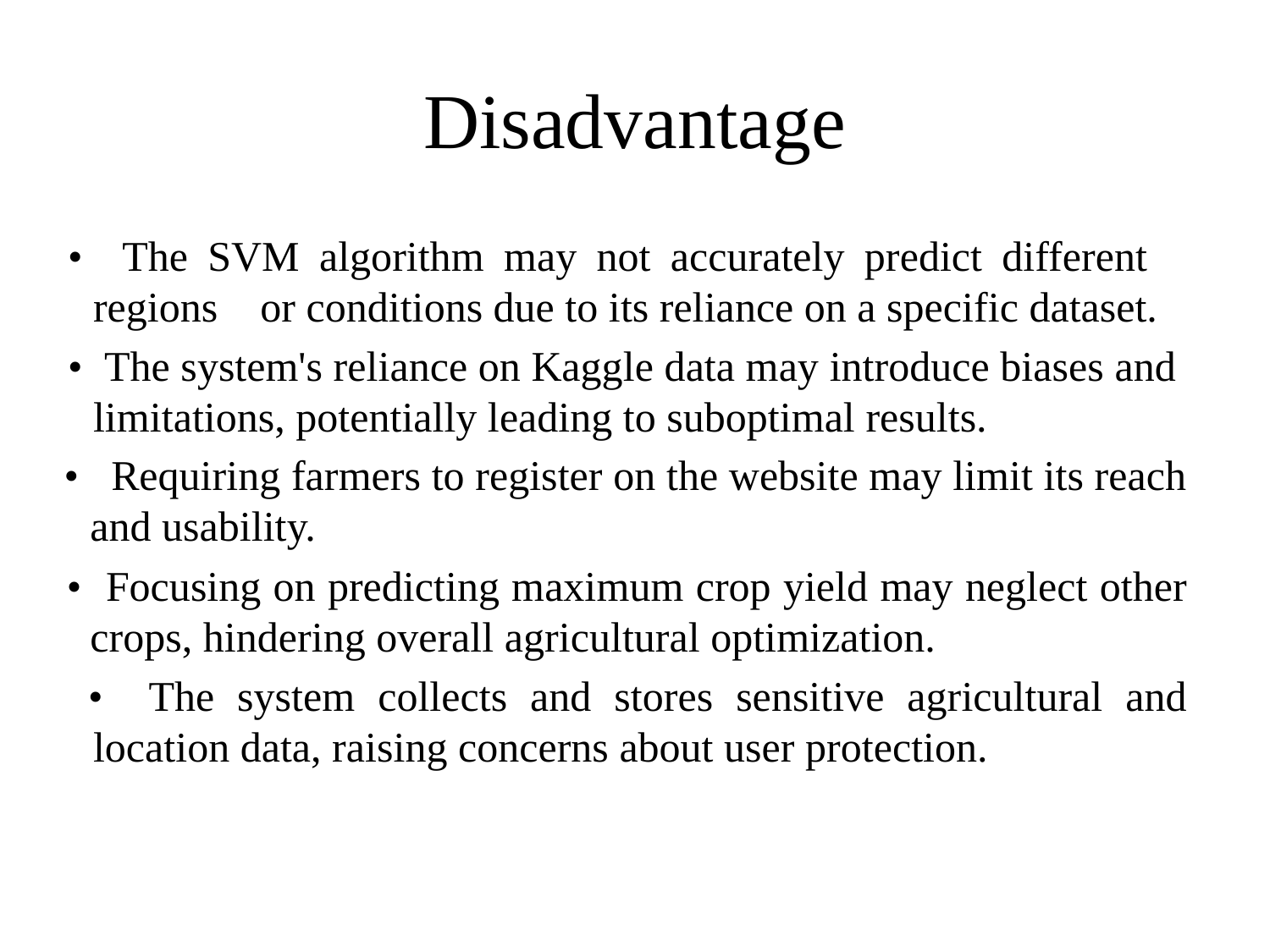

# Disadvantage
•  The SVM algorithm may not accurately predict different   regions    or conditions due to its reliance on a specific dataset.
•  The system's reliance on Kaggle data may introduce biases and  limitations, potentially leading to suboptimal results.
  •   Requiring farmers to register on the website may limit its reach and usability.
  •  Focusing on predicting maximum crop yield may neglect other crops, hindering overall agricultural optimization.
  •  The system collects and stores sensitive agricultural and location data, raising concerns about user protection.